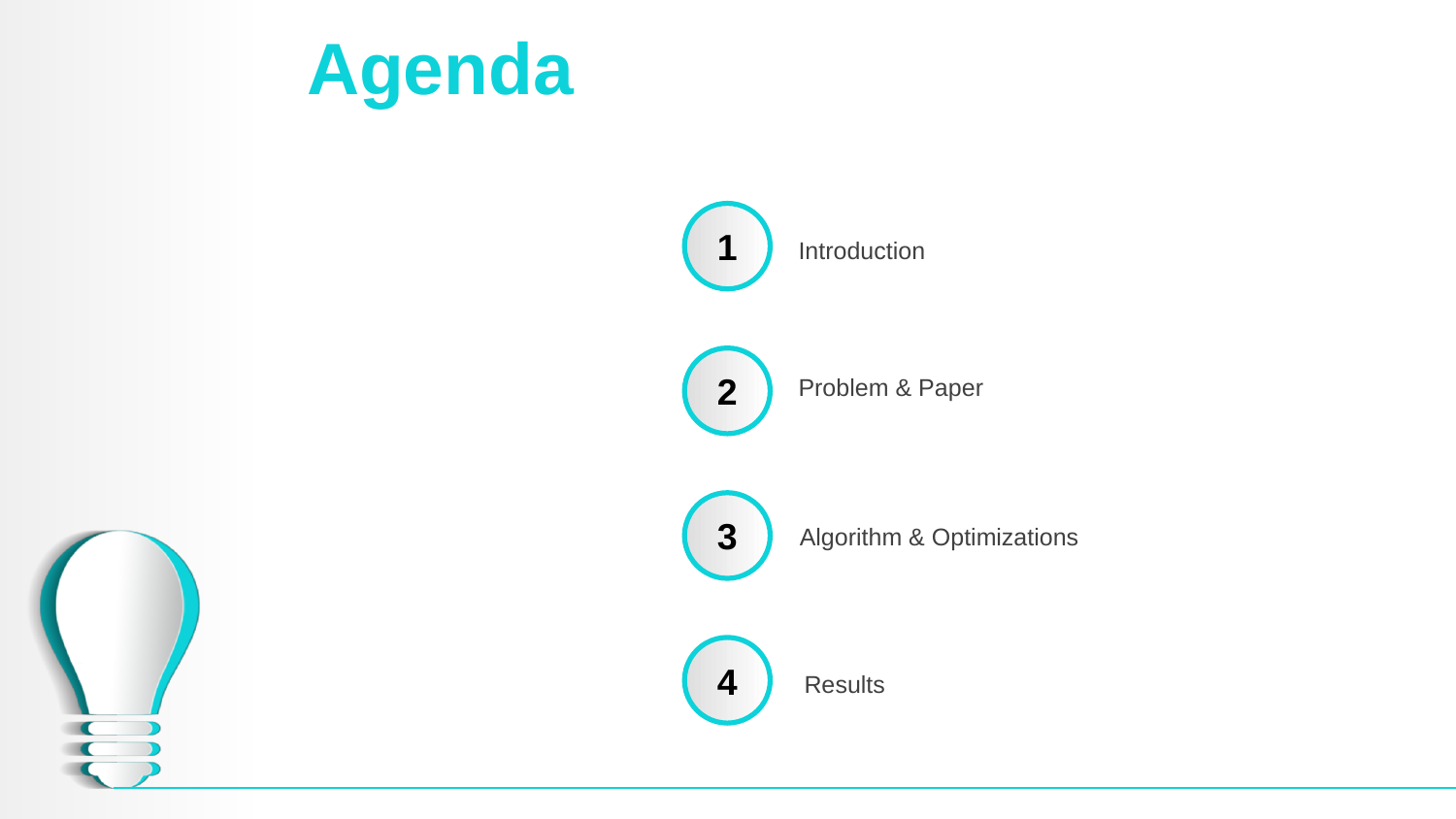

# Agenda

1
Introduction

2
Problem & Paper

3
Algorithm & Optimizations

4
Results